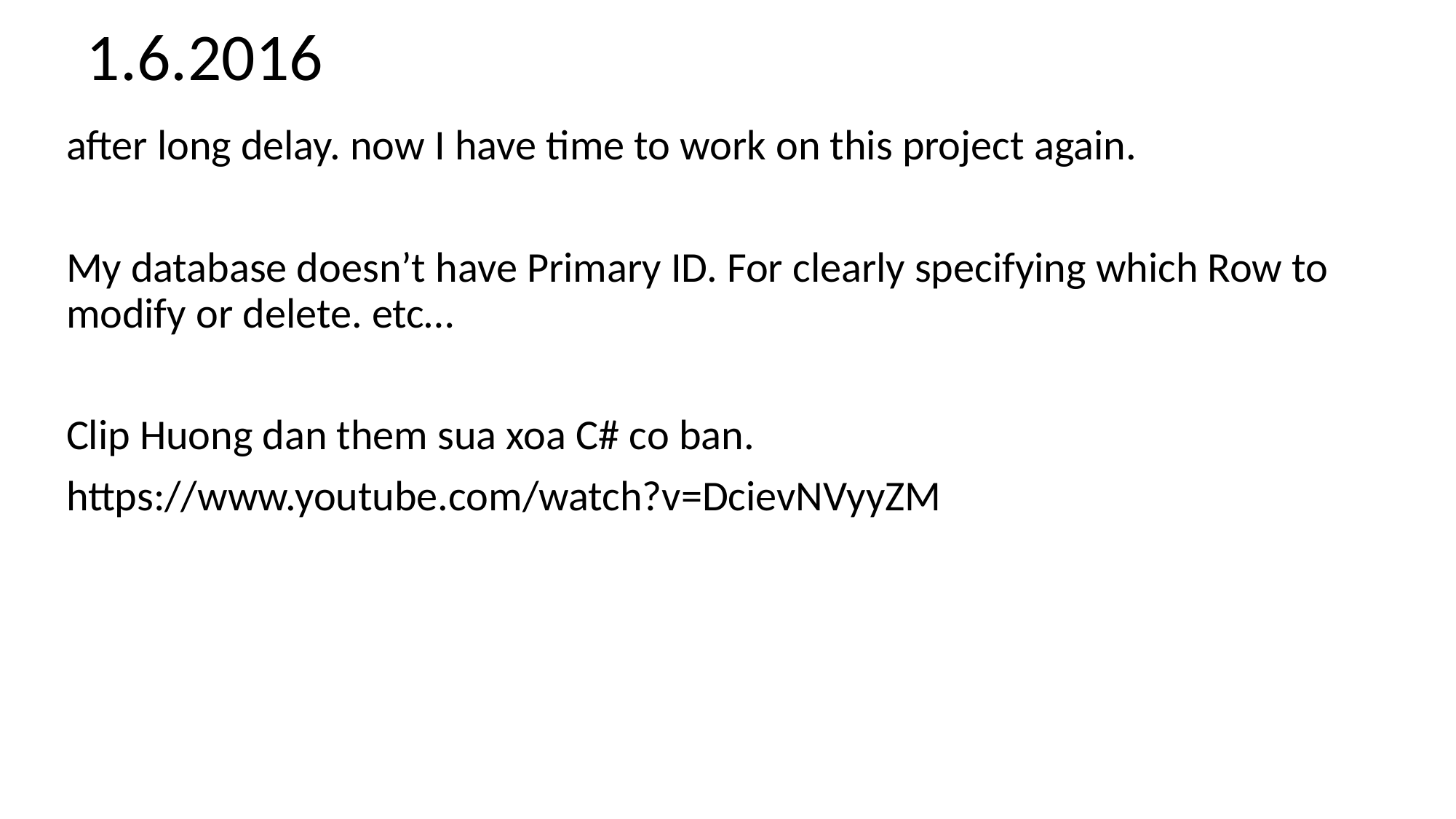

# 1.6.2016
after long delay. now I have time to work on this project again.

My database doesn’t have Primary ID. For clearly specifying which Row to modify or delete. etc…

Clip Huong dan them sua xoa C# co ban.
https://www.youtube.com/watch?v=DcievNVyyZM